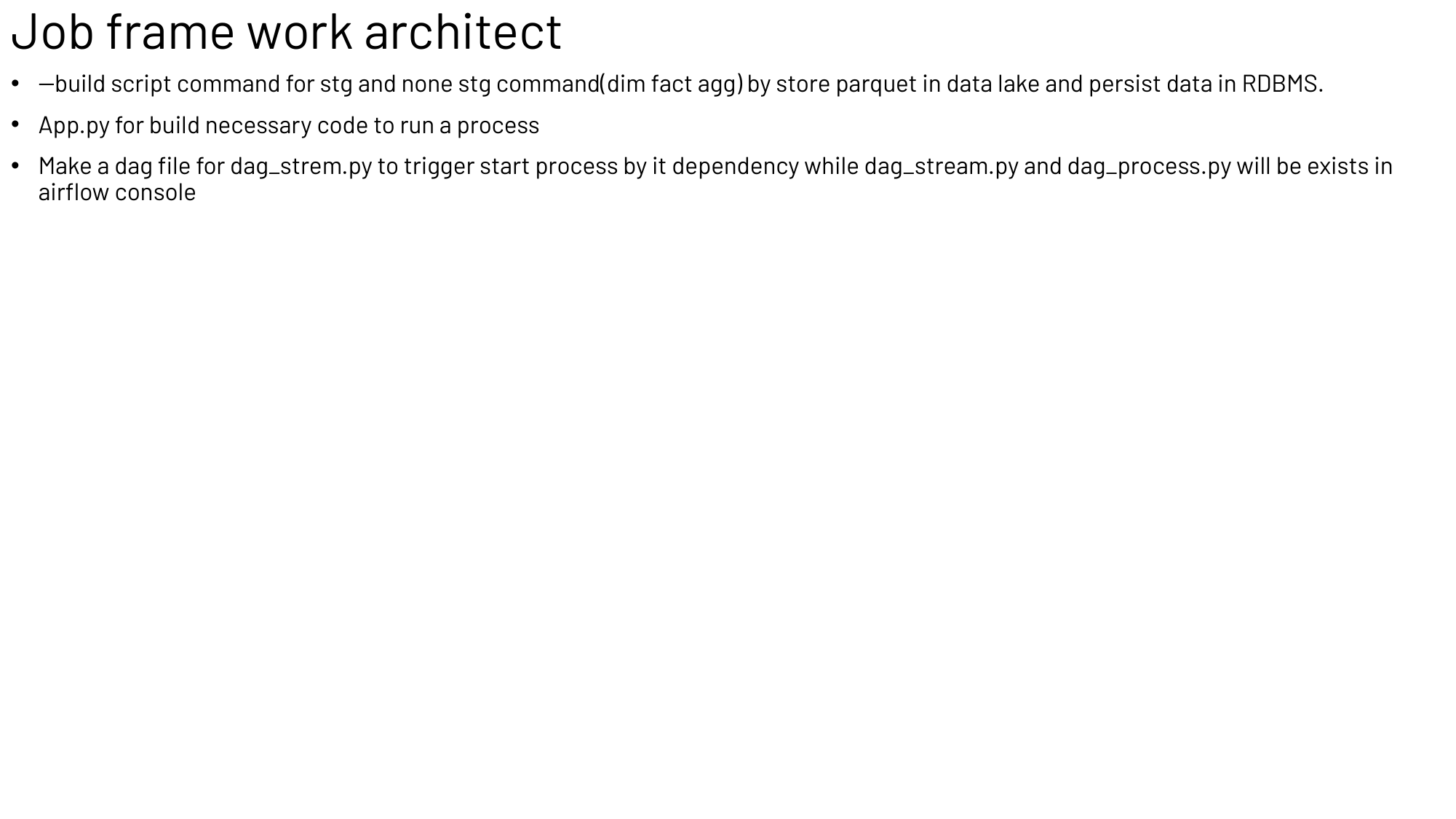

# Job frame work architect
--build script command for stg and none stg command(dim fact agg) by store parquet in data lake and persist data in RDBMS.
App.py for build necessary code to run a process
Make a dag file for dag_strem.py to trigger start process by it dependency while dag_stream.py and dag_process.py will be exists in airflow console